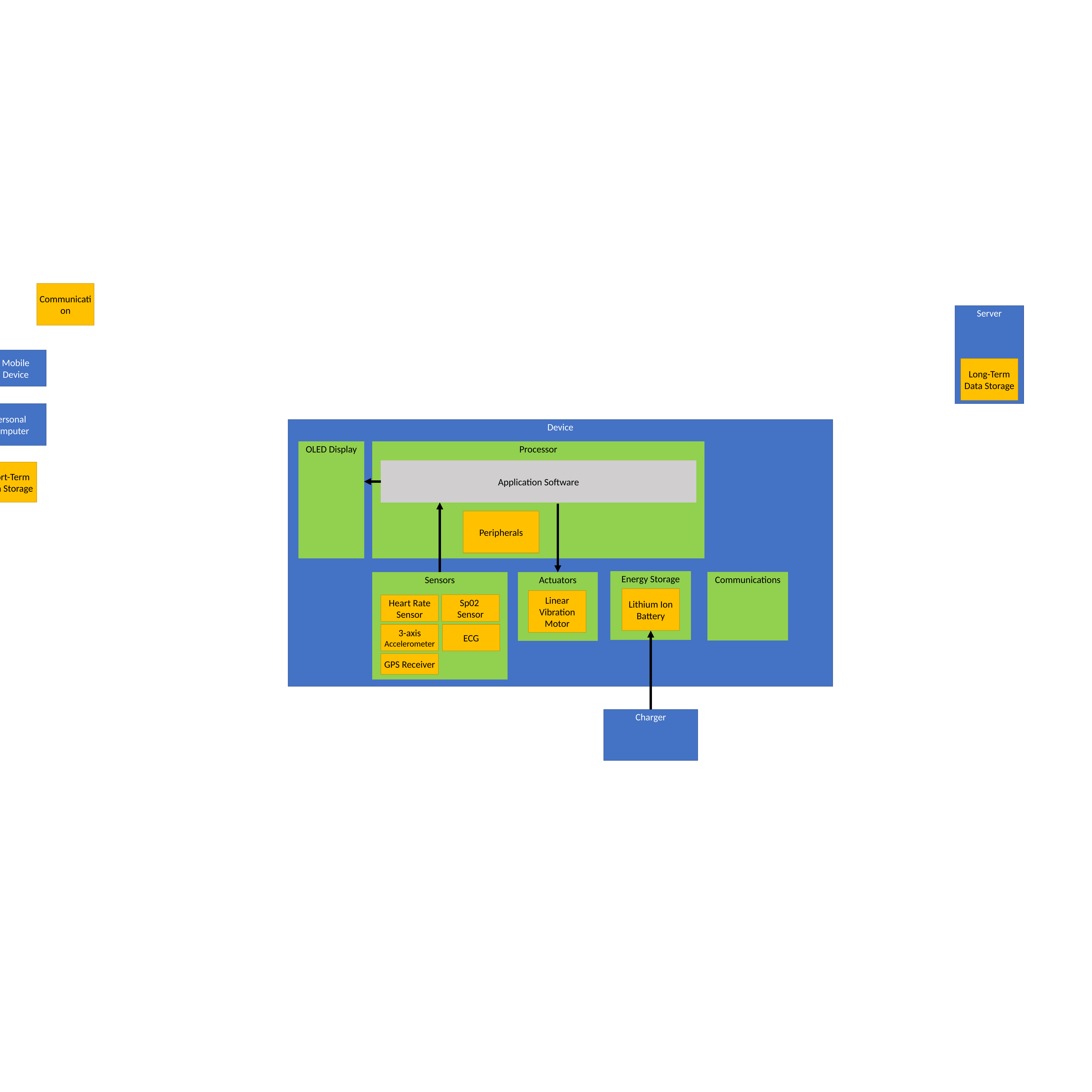

Communication
Server
Mobile Device
Long-Term Data Storage
Personal Computer
Device
OLED Display
Processor
Application Software
Short-Term Data Storage
Peripherals
Energy Storage
Communications
Sensors
Sp02
Sensor
Heart Rate Sensor
3-axis Accelerometer
ECG
GPS Receiver
Actuators
Lithium Ion Battery
Linear Vibration Motor
Charger